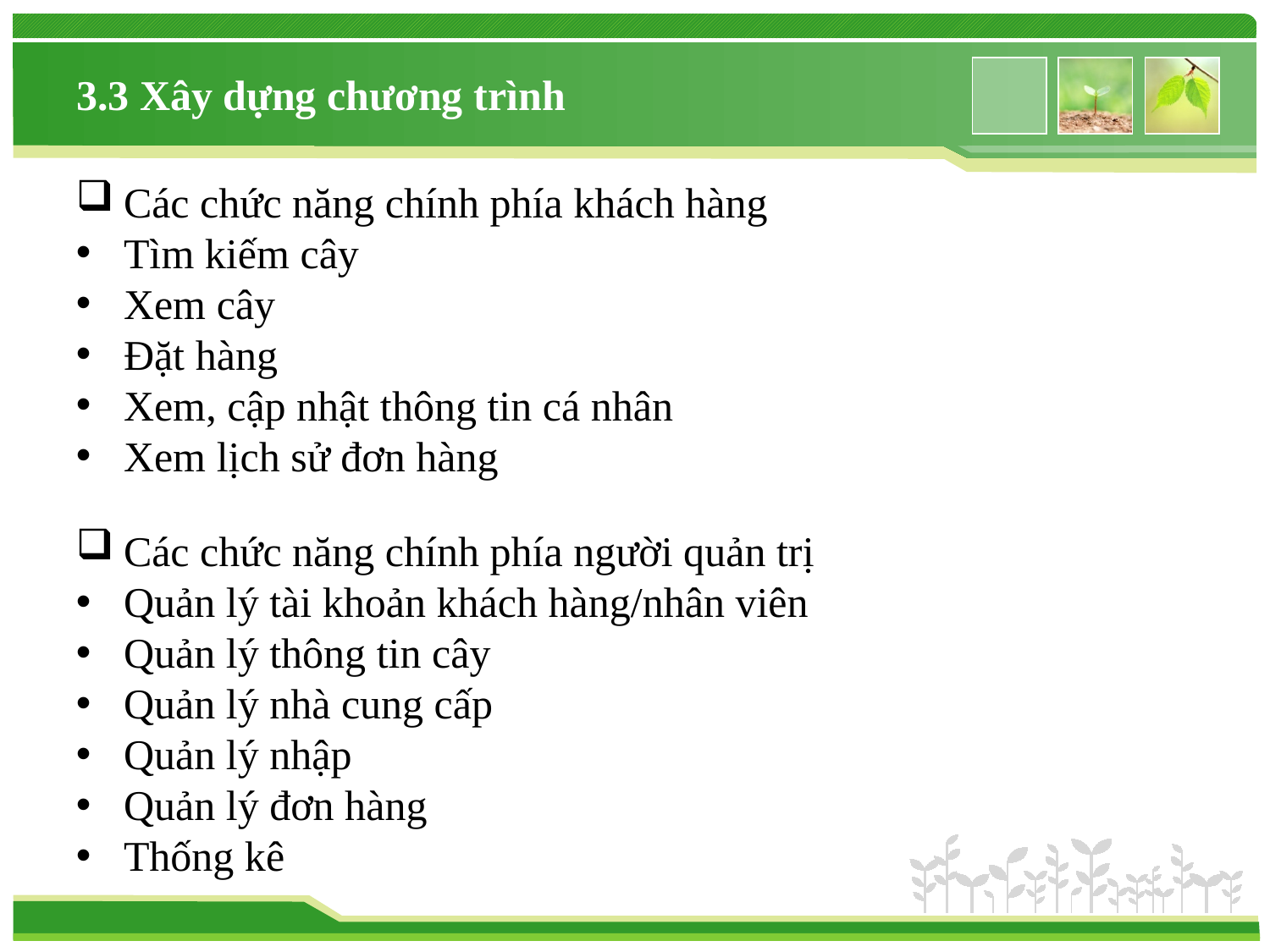

# 3.3 Xây dựng chương trình
Các chức năng chính phía khách hàng
Tìm kiếm cây
Xem cây
Đặt hàng
Xem, cập nhật thông tin cá nhân
Xem lịch sử đơn hàng
Các chức năng chính phía người quản trị
Quản lý tài khoản khách hàng/nhân viên
Quản lý thông tin cây
Quản lý nhà cung cấp
Quản lý nhập
Quản lý đơn hàng
Thống kê